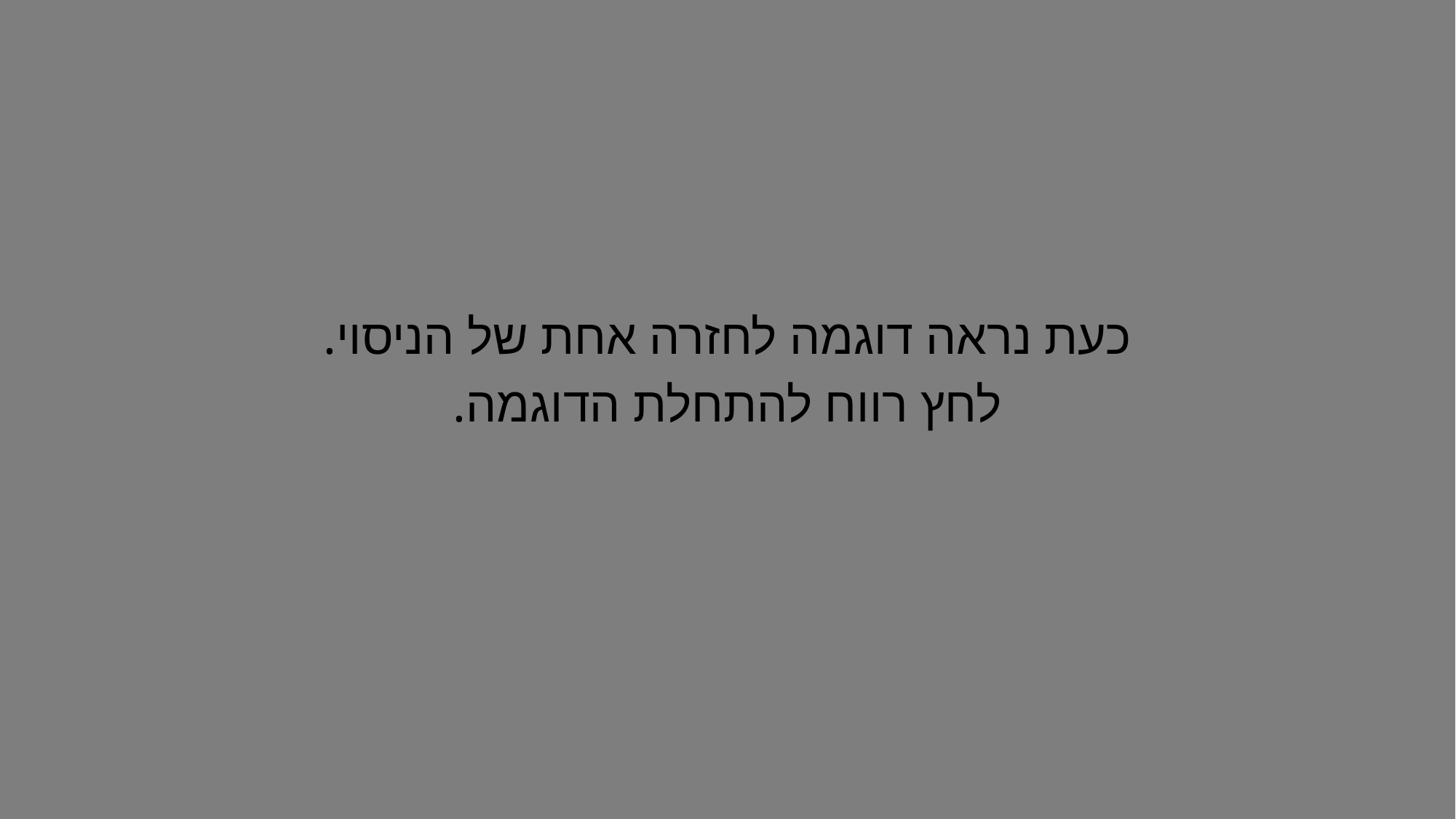

כעת נראה דוגמה לחזרה אחת של הניסוי.
לחץ רווח להתחלת הדוגמה.